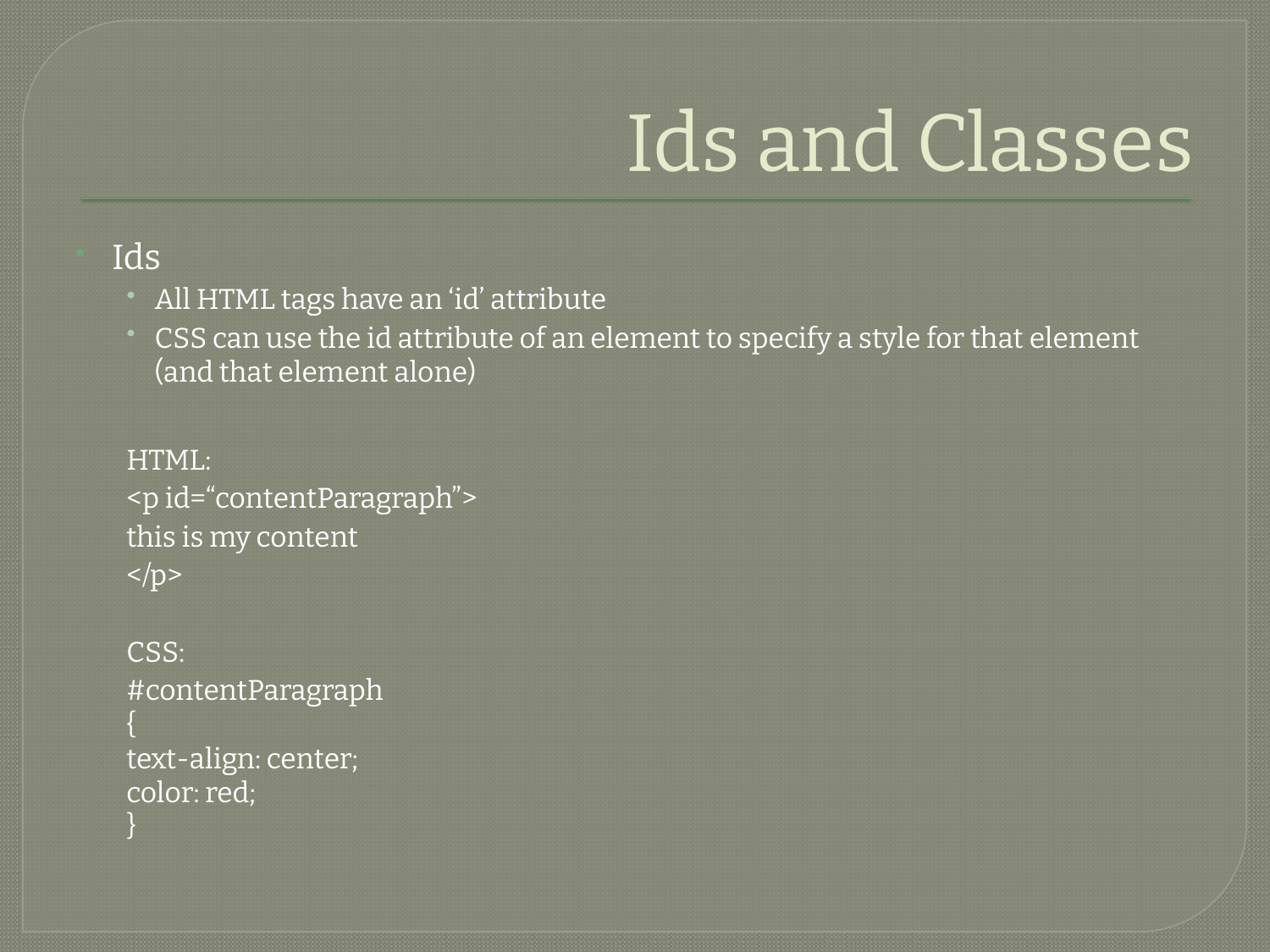

# Ids and Classes
Ids
All HTML tags have an ‘id’ attribute
CSS can use the id attribute of an element to specify a style for that element (and that element alone)

HTML:
<p id=“contentParagraph”>
	this is my content
</p>

CSS:
#contentParagraph
{
	text-align: center;
	color: red;
}